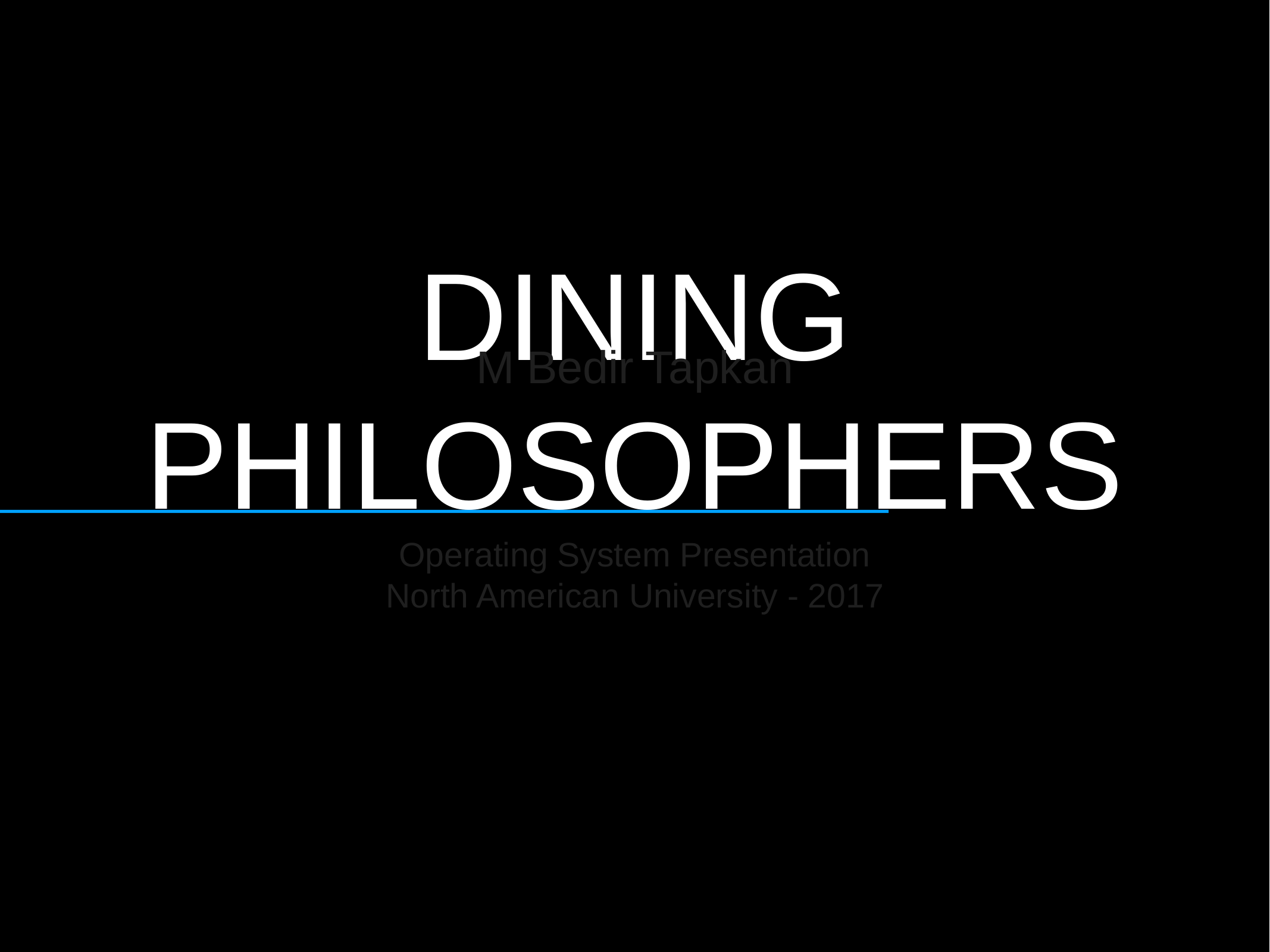

M Bedir Tapkan
# DINING PHILOSOPHERS

Operating System Presentation
North American University - 2017